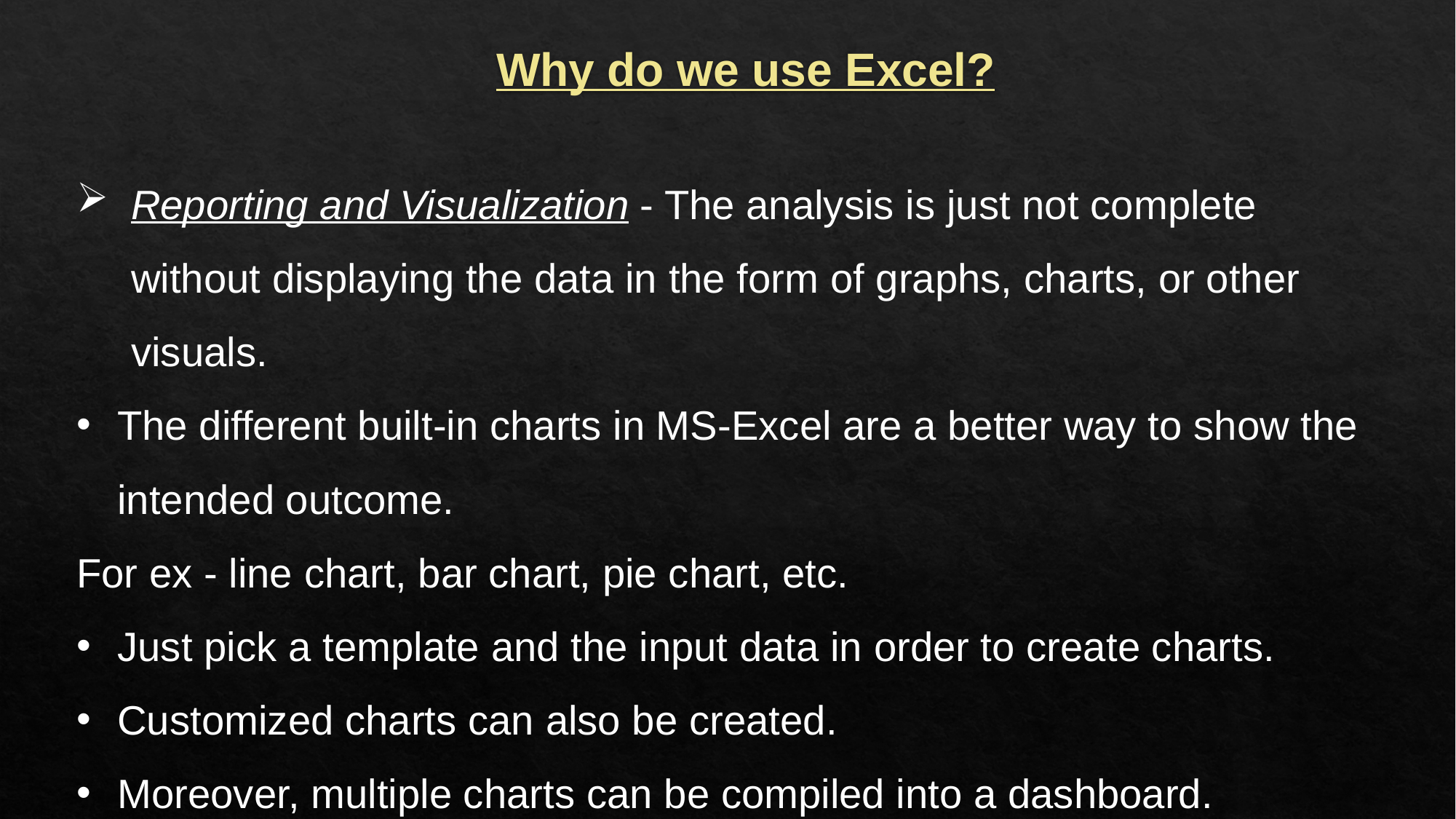

Why do we use Excel?
Reporting and Visualization - The analysis is just not complete without displaying the data in the form of graphs, charts, or other visuals.
The different built-in charts in MS-Excel are a better way to show the intended outcome.
For ex - line chart, bar chart, pie chart, etc.
Just pick a template and the input data in order to create charts.
Customized charts can also be created.
Moreover, multiple charts can be compiled into a dashboard.